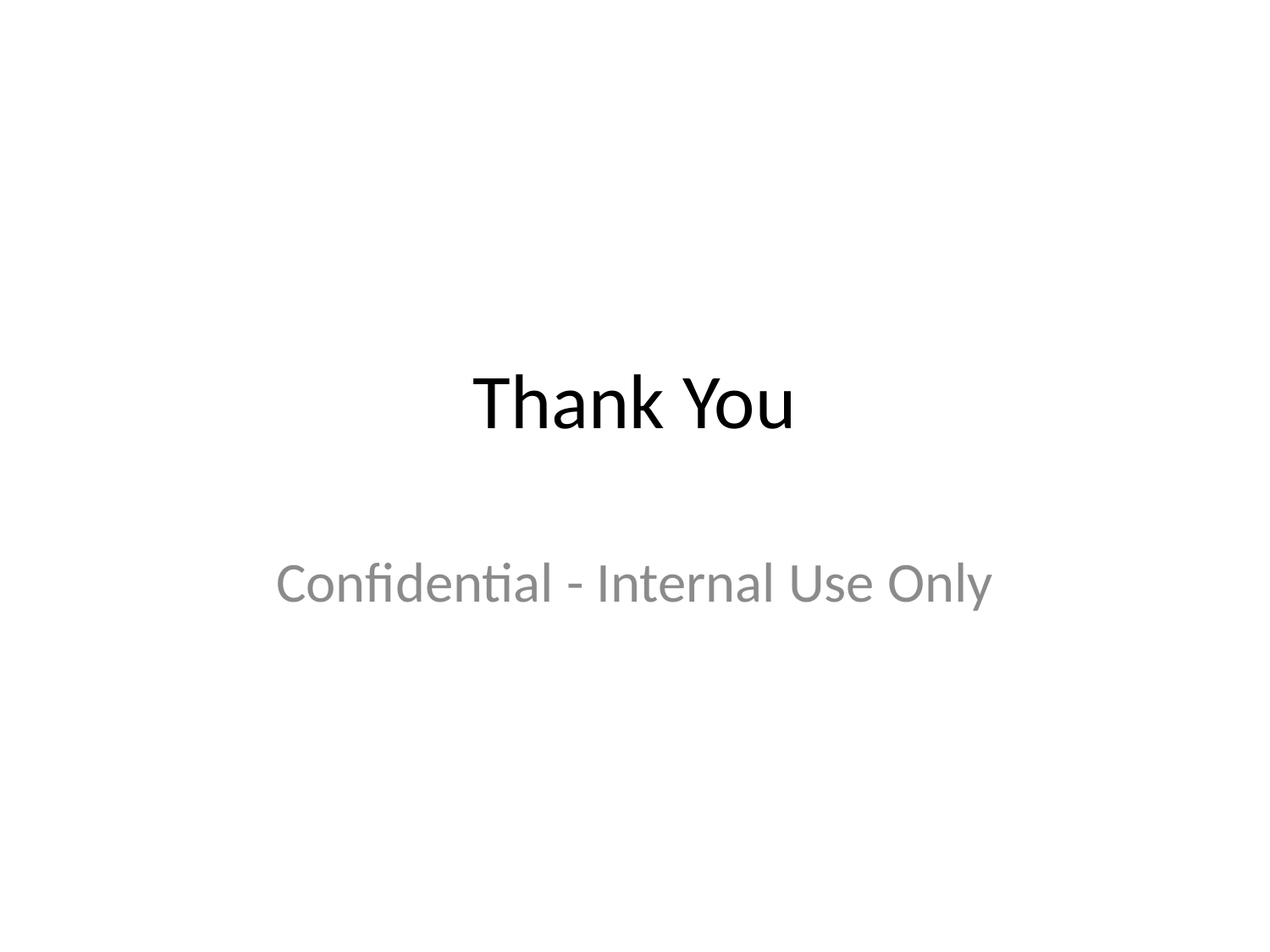

# Thank You
Confidential - Internal Use Only